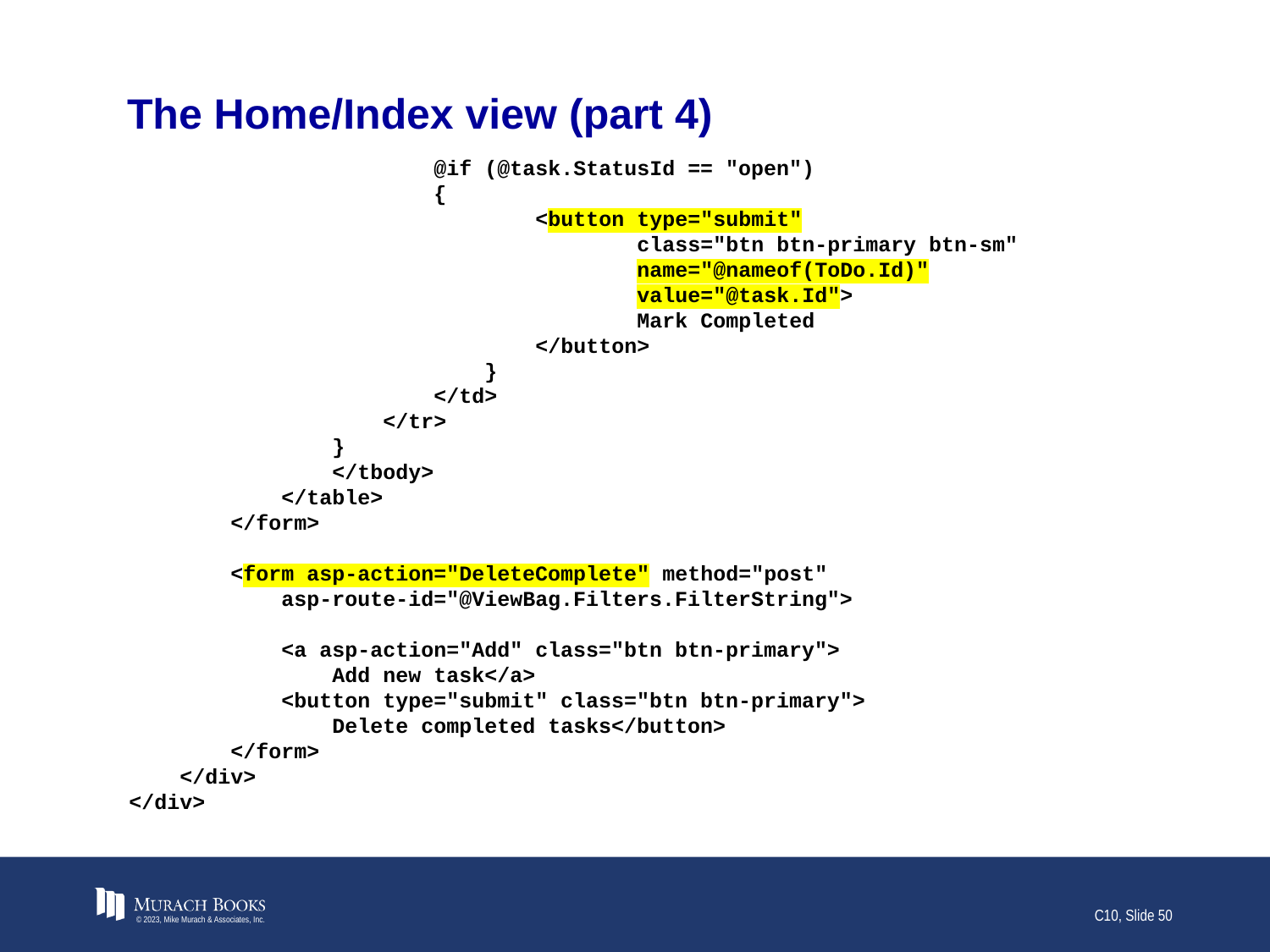

# The Home/Index view (part 4)
                        @if (@task.StatusId == "open")
                        {
                                <button type="submit"
                                        class="btn btn-primary btn-sm"
                                        name="@nameof(ToDo.Id)"
                                        value="@task.Id">
                                        Mark Completed
                                </button>
                            }
                        </td>
                    </tr>
                }
                </tbody>
            </table>
        </form>

        <form asp-action="DeleteComplete" method="post"
            asp-route-id="@ViewBag.Filters.FilterString">

            <a asp-action="Add" class="btn btn-primary">
                Add new task</a>
            <button type="submit" class="btn btn-primary">
                Delete completed tasks</button>
        </form>
    </div>
</div>
© 2023, Mike Murach & Associates, Inc.

C10, Slide 50